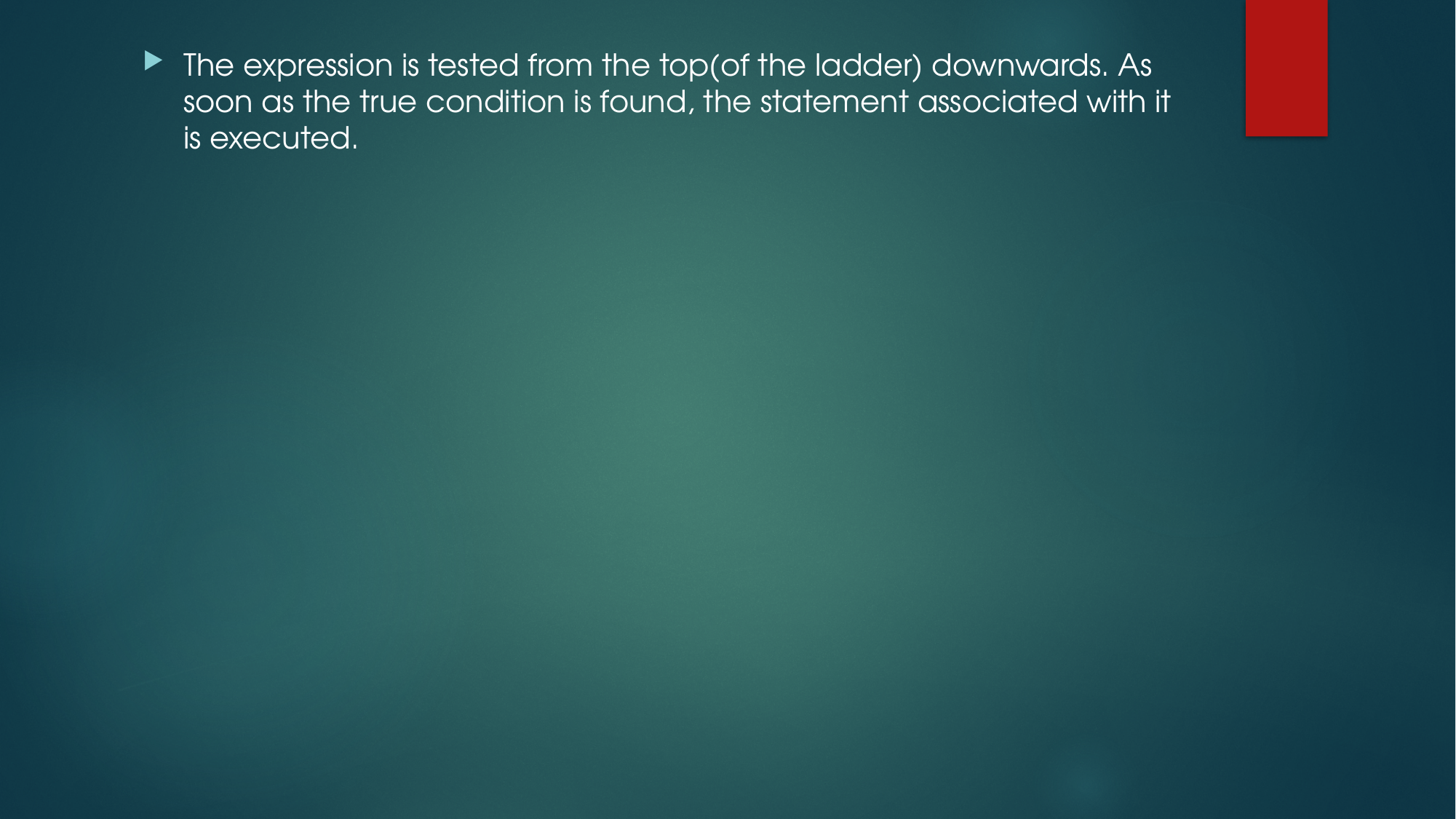

The expression is tested from the top(of the ladder) downwards. As soon as the true condition is found, the statement associated with it is executed.